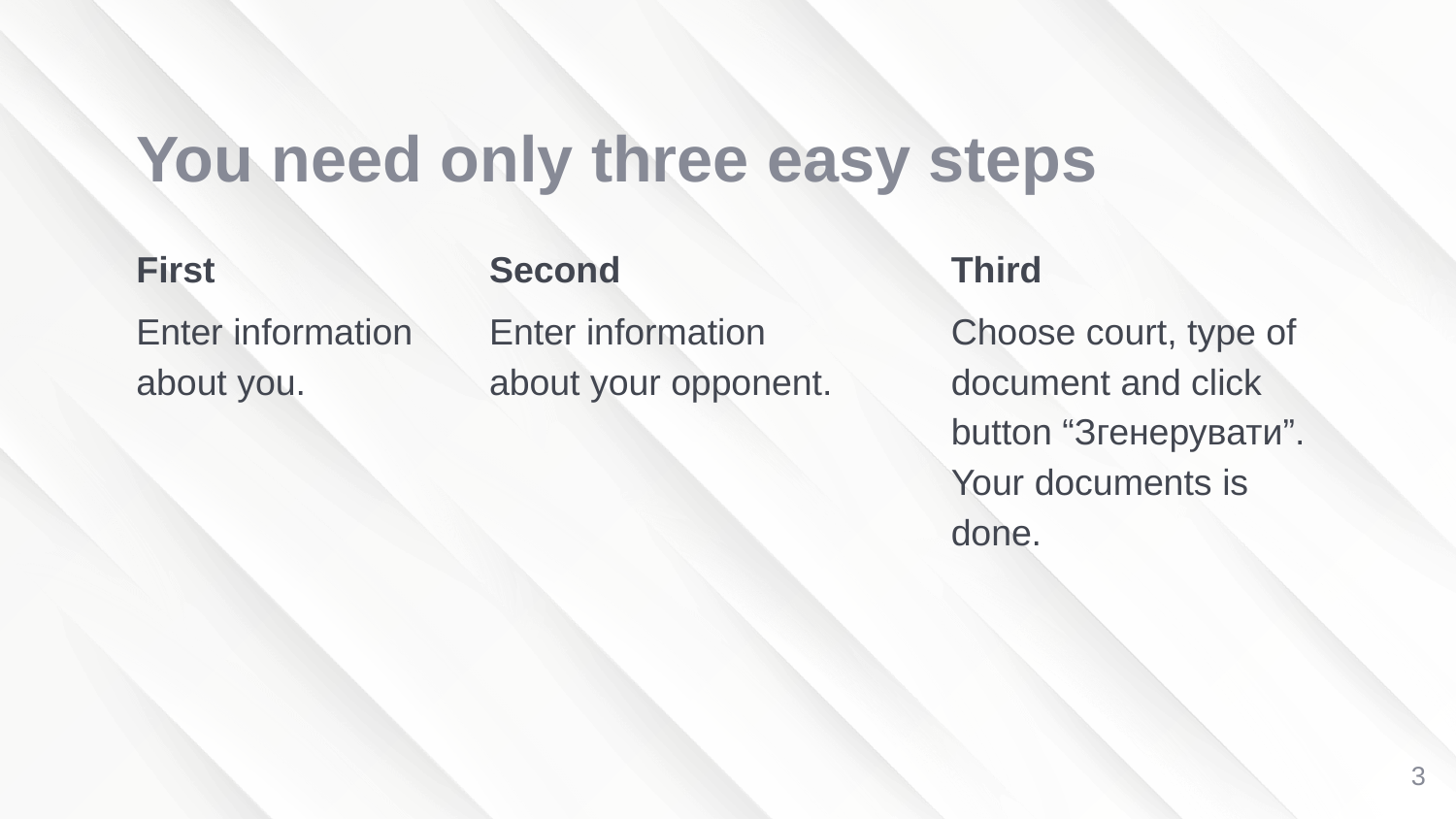

# You need only three easy steps
First
Enter information about you.
Second
Enter information about your opponent.
Third
Choose court, type of document and click button “Згенерувати”. Your documents is done.

3